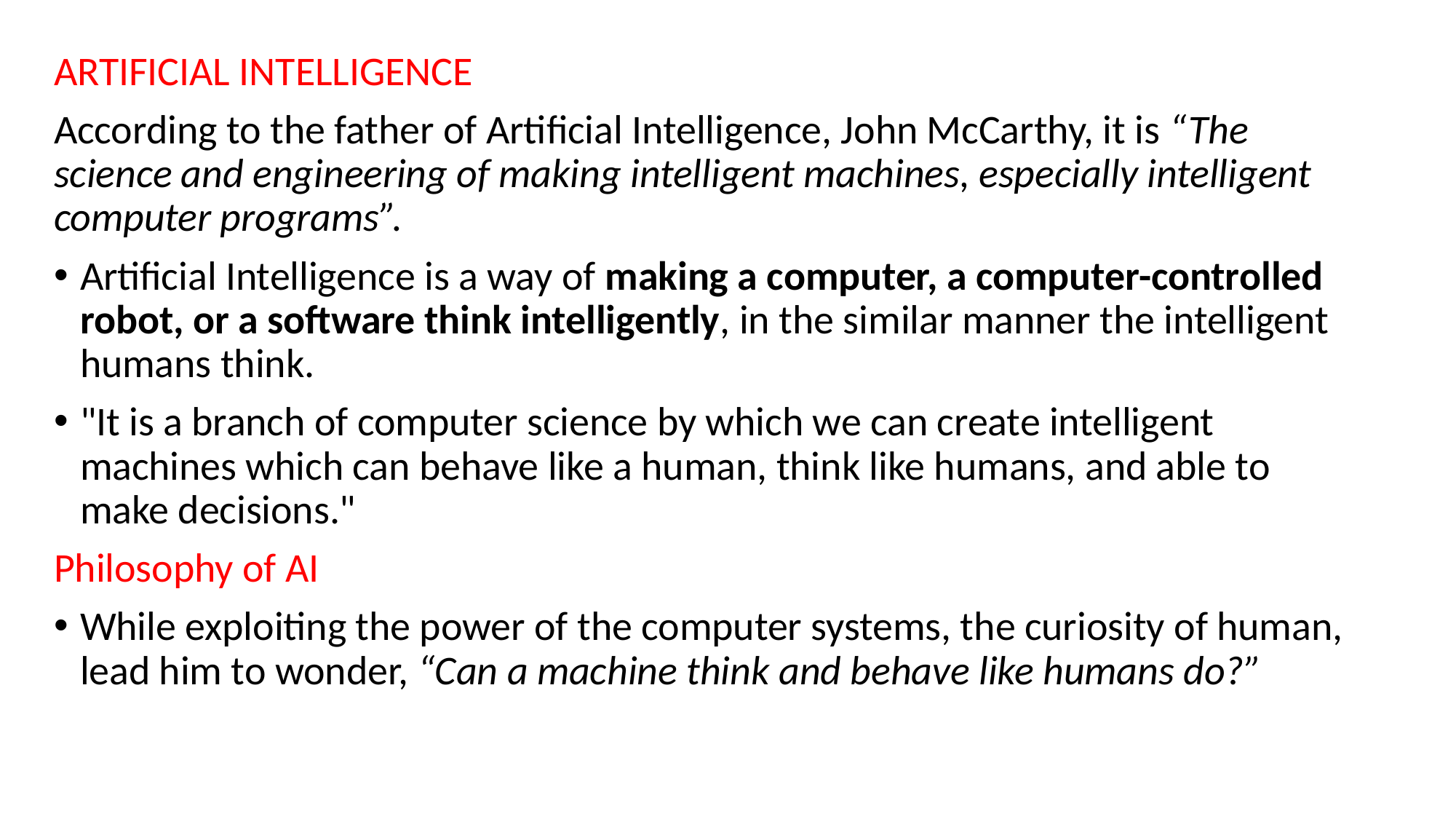

ARTIFICIAL INTELLIGENCE
According to the father of Artificial Intelligence, John McCarthy, it is “The science and engineering of making intelligent machines, especially intelligent computer programs”.
Artificial Intelligence is a way of making a computer, a computer-controlled robot, or a software think intelligently, in the similar manner the intelligent humans think.
"It is a branch of computer science by which we can create intelligent machines which can behave like a human, think like humans, and able to make decisions."
Philosophy of AI
While exploiting the power of the computer systems, the curiosity of human, lead him to wonder, “Can a machine think and behave like humans do?”